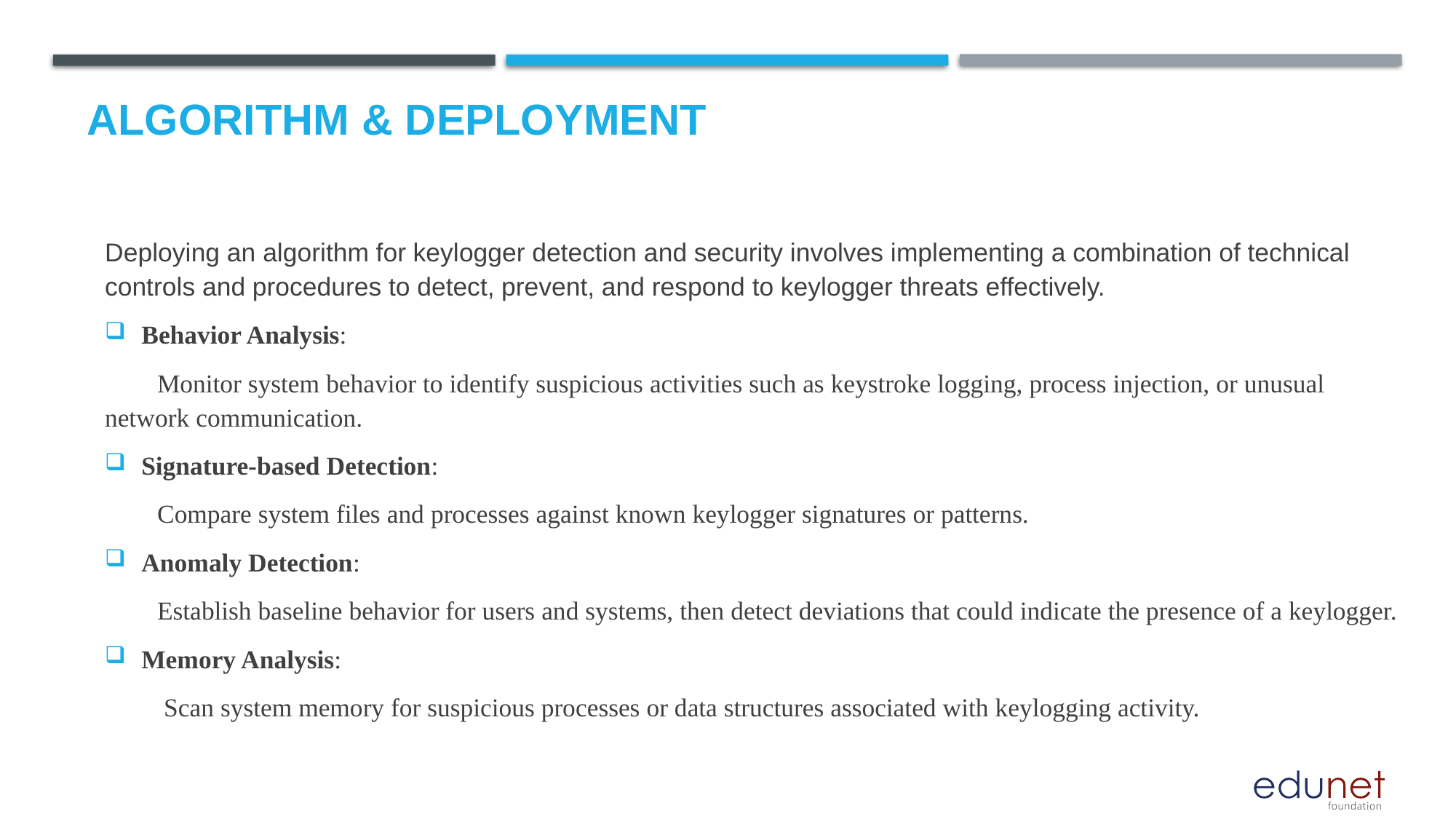

# Algorithm & Deployment

Deploying an algorithm for keylogger detection and security involves implementing a combination of technical controls and procedures to detect, prevent, and respond to keylogger threats effectively.
Behavior Analysis:
        Monitor system behavior to identify suspicious activities such as keystroke logging, process injection, or unusual network communication.
Signature-based Detection:
        Compare system files and processes against known keylogger signatures or patterns.
Anomaly Detection:
        Establish baseline behavior for users and systems, then detect deviations that could indicate the presence of a keylogger.
Memory Analysis:
         Scan system memory for suspicious processes or data structures associated with keylogging activity.